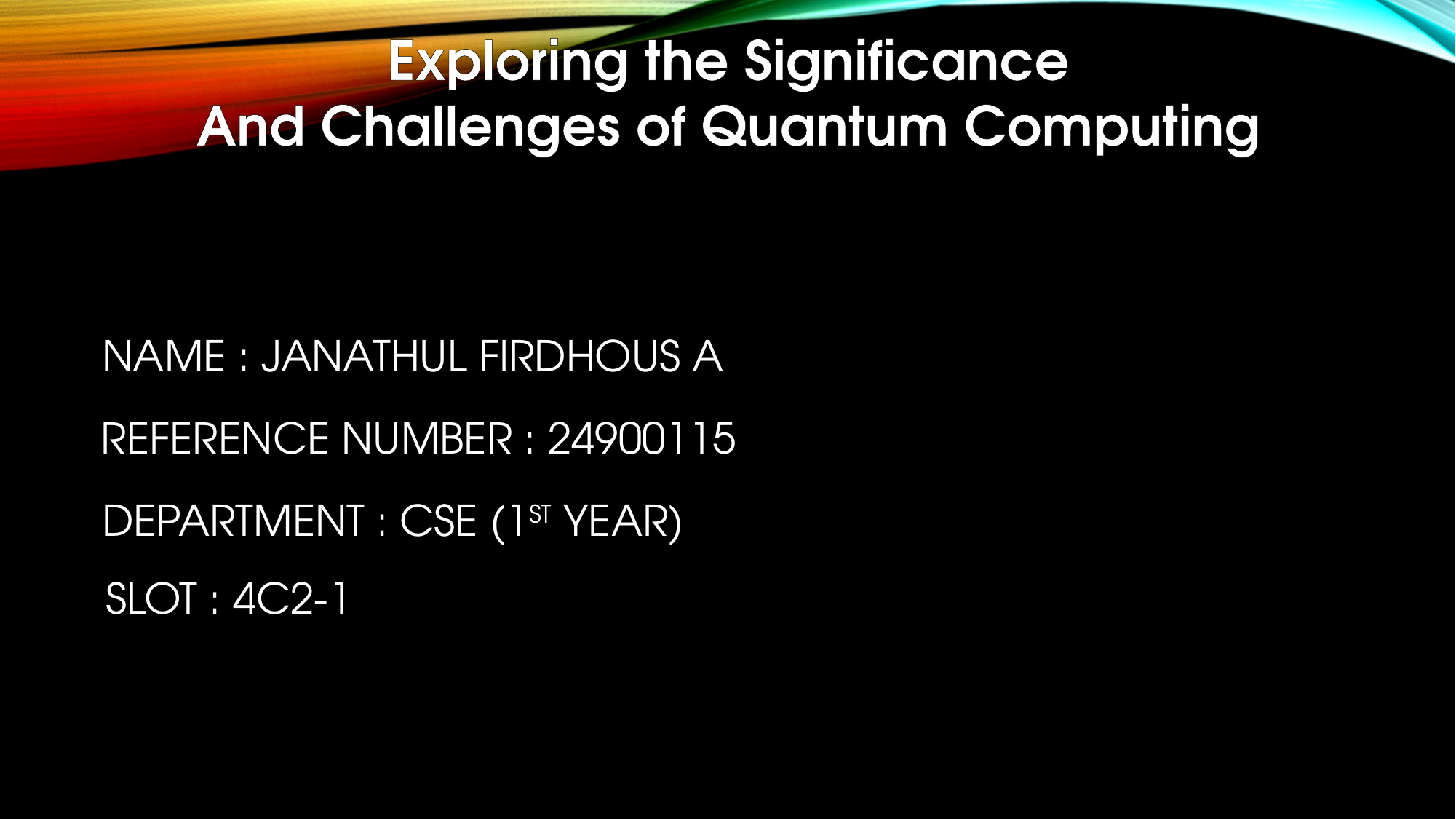

Exploring the Significance
And Challenges of Quantum Computing
NAME : JANATHUL FIRDHOUS A

REFERENCE NUMBER : 24900115
DEPARTMENT : CSE (1ST YEAR)
SLOT : 4C2-1